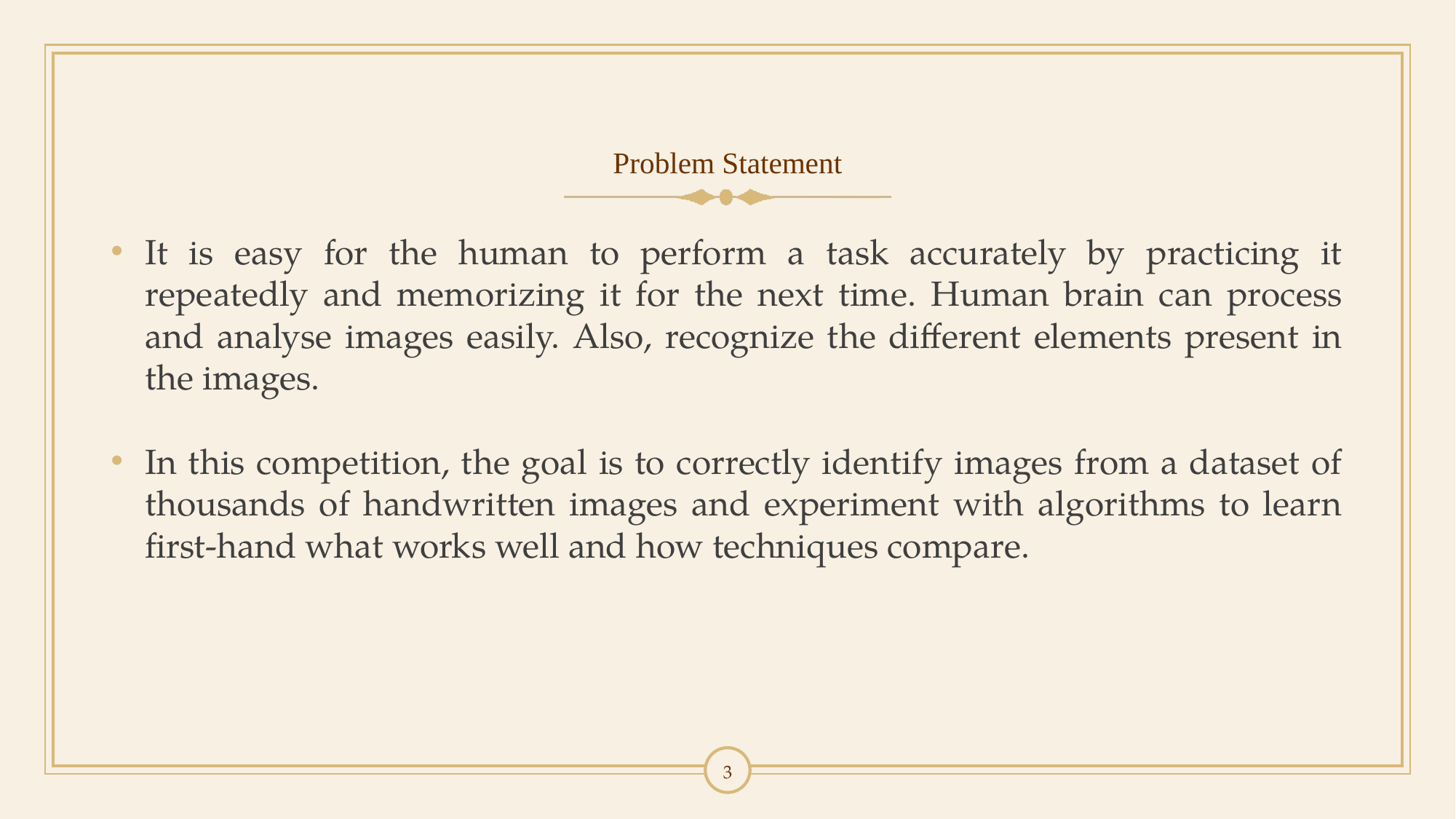

# Problem Statement

It is easy for the human to perform a task accurately by practicing it repeatedly and memorizing it for the next time. Human brain can process and analyse images easily. Also, recognize the different elements present in the images.

In this competition, the goal is to correctly identify images from a dataset of thousands of handwritten images and experiment with algorithms to learn first-hand what works well and how techniques compare.

3